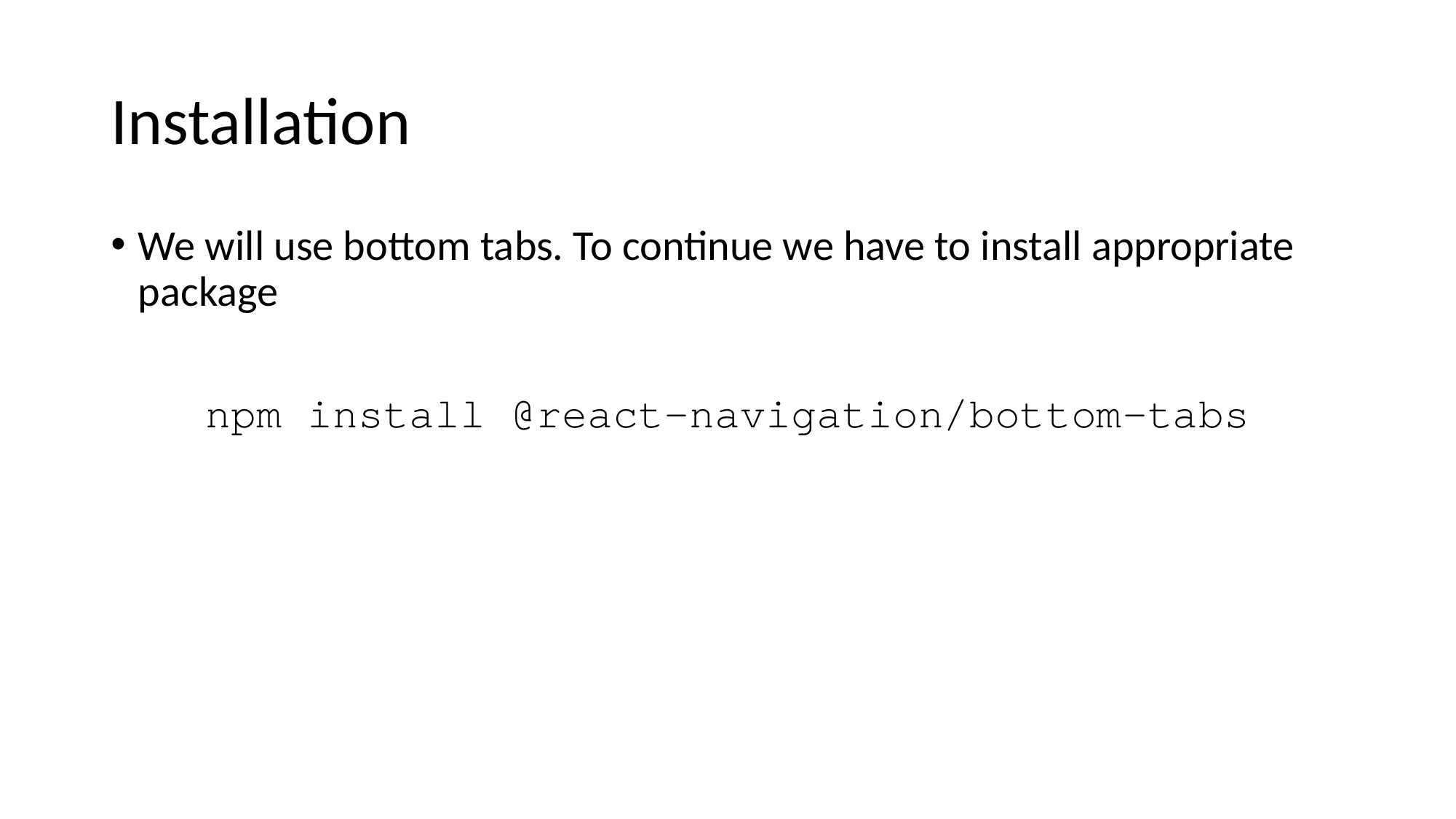

# Installation
We will use bottom tabs. To continue we have to install appropriate package

npm install @react-navigation/bottom-tabs